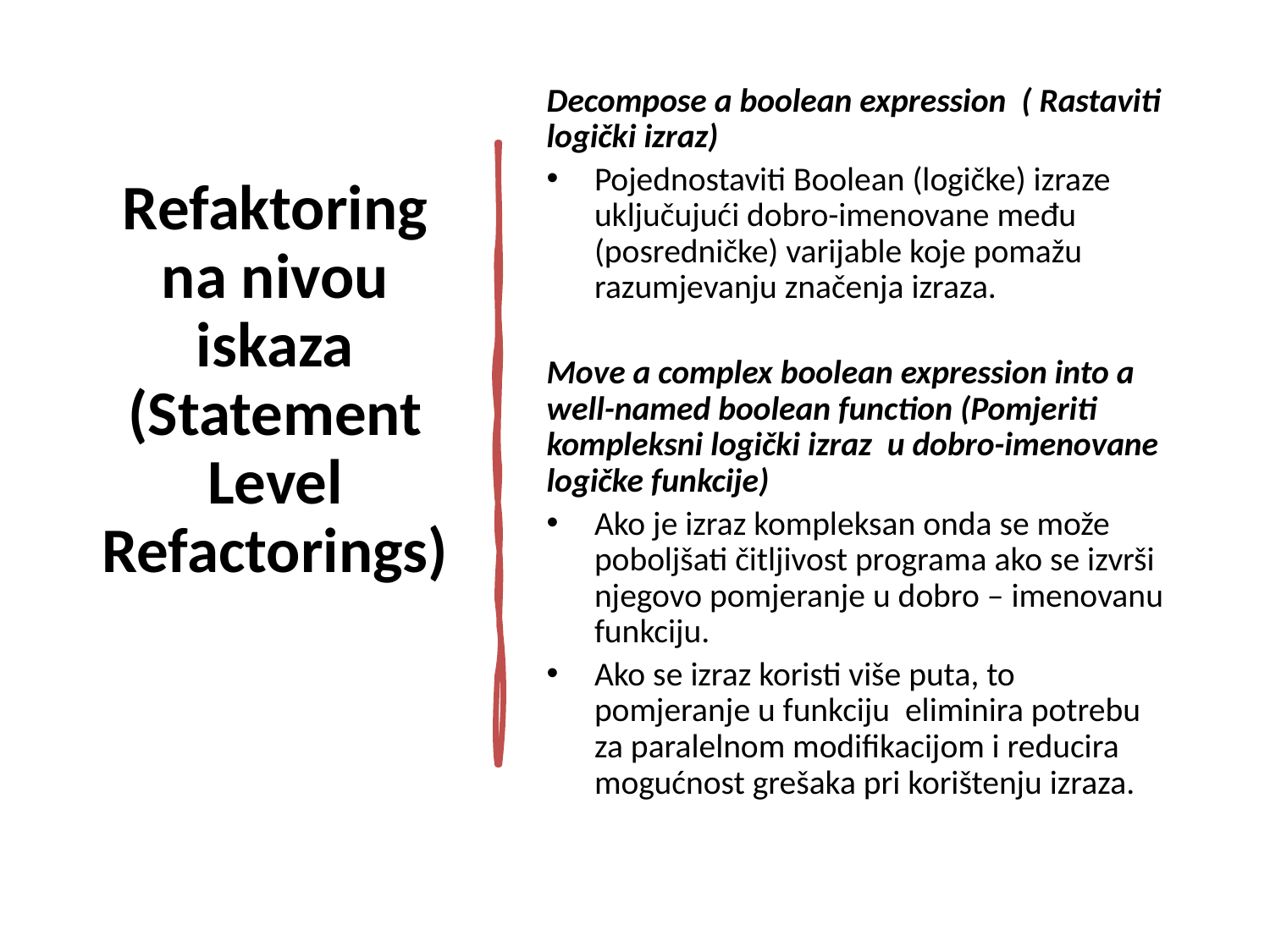

# Refaktoring na nivou iskaza (Statement Level Refactorings)
Decompose a boolean expression  ( Rastaviti logički izraz)
Pojednostaviti Boolean (logičke) izraze uključujući dobro-imenovane među (posredničke) varijable koje pomažu razumjevanju značenja izraza.

Move a complex boolean expression into a well-named boolean function (Pomjeriti kompleksni logički izraz  u dobro-imenovane logičke funkcije)
Ako je izraz kompleksan onda se može poboljšati čitljivost programa ako se izvrši njegovo pomjeranje u dobro – imenovanu funkciju.
Ako se izraz koristi više puta, to pomjeranje u funkciju  eliminira potrebu za paralelnom modifikacijom i reducira mogućnost grešaka pri korištenju izraza.